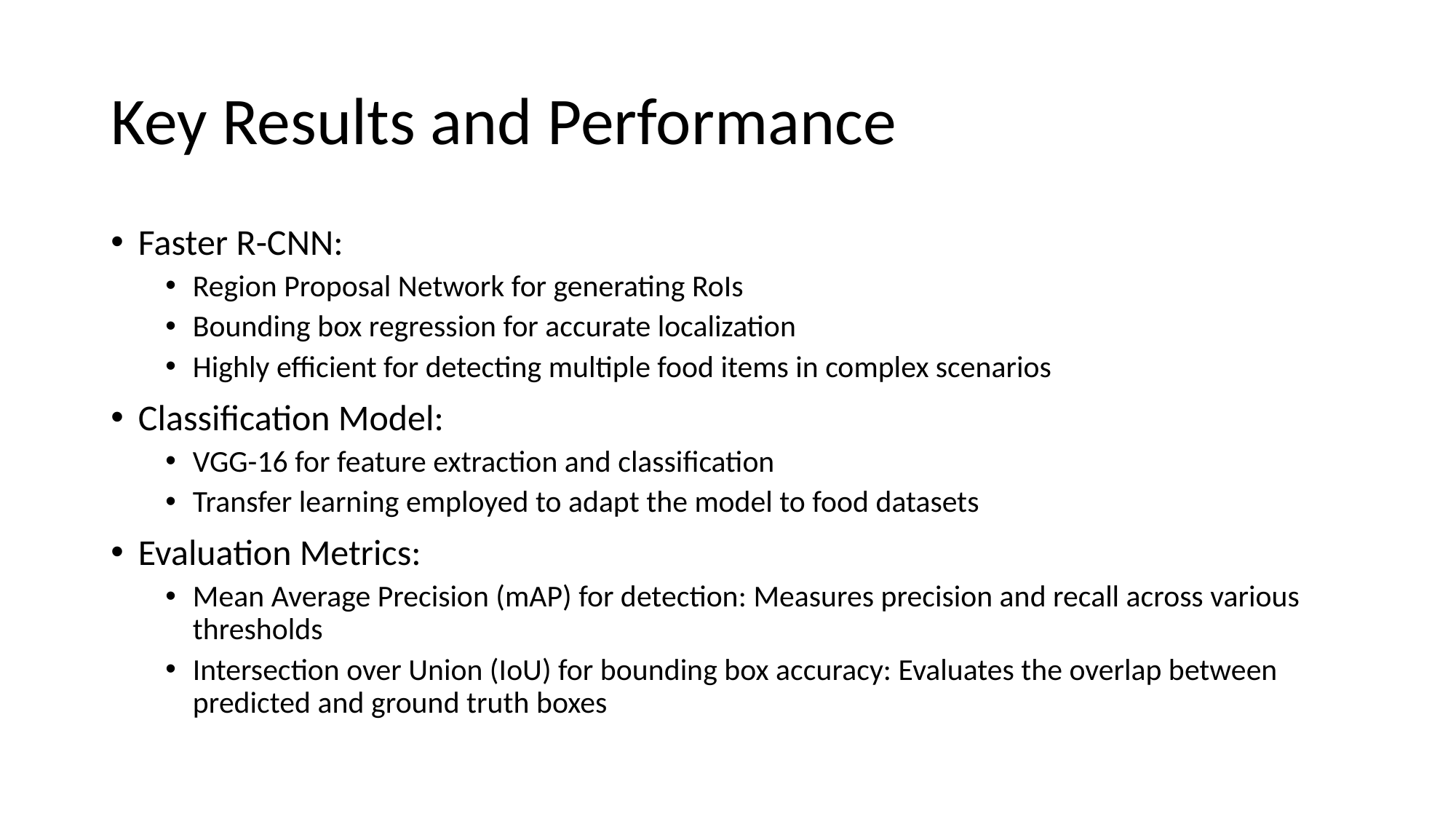

# Key Results and Performance
Faster R-CNN:
Region Proposal Network for generating RoIs
Bounding box regression for accurate localization
Highly efficient for detecting multiple food items in complex scenarios
Classification Model:
VGG-16 for feature extraction and classification
Transfer learning employed to adapt the model to food datasets
Evaluation Metrics:
Mean Average Precision (mAP) for detection: Measures precision and recall across various thresholds
Intersection over Union (IoU) for bounding box accuracy: Evaluates the overlap between predicted and ground truth boxes